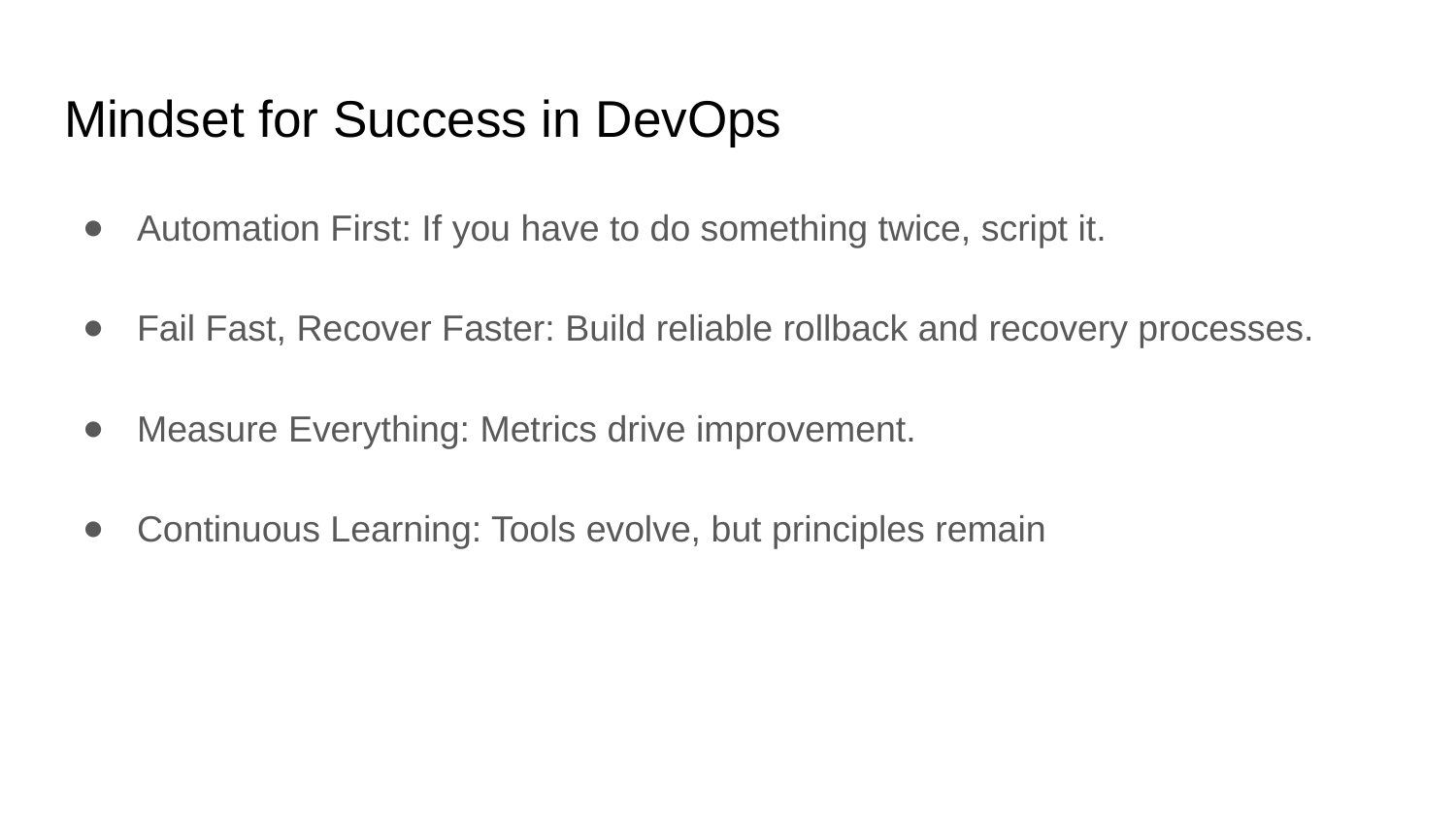

# Mindset for Success in DevOps
Automation First: If you have to do something twice, script it.

Fail Fast, Recover Faster: Build reliable rollback and recovery processes.

Measure Everything: Metrics drive improvement.

Continuous Learning: Tools evolve, but principles remain